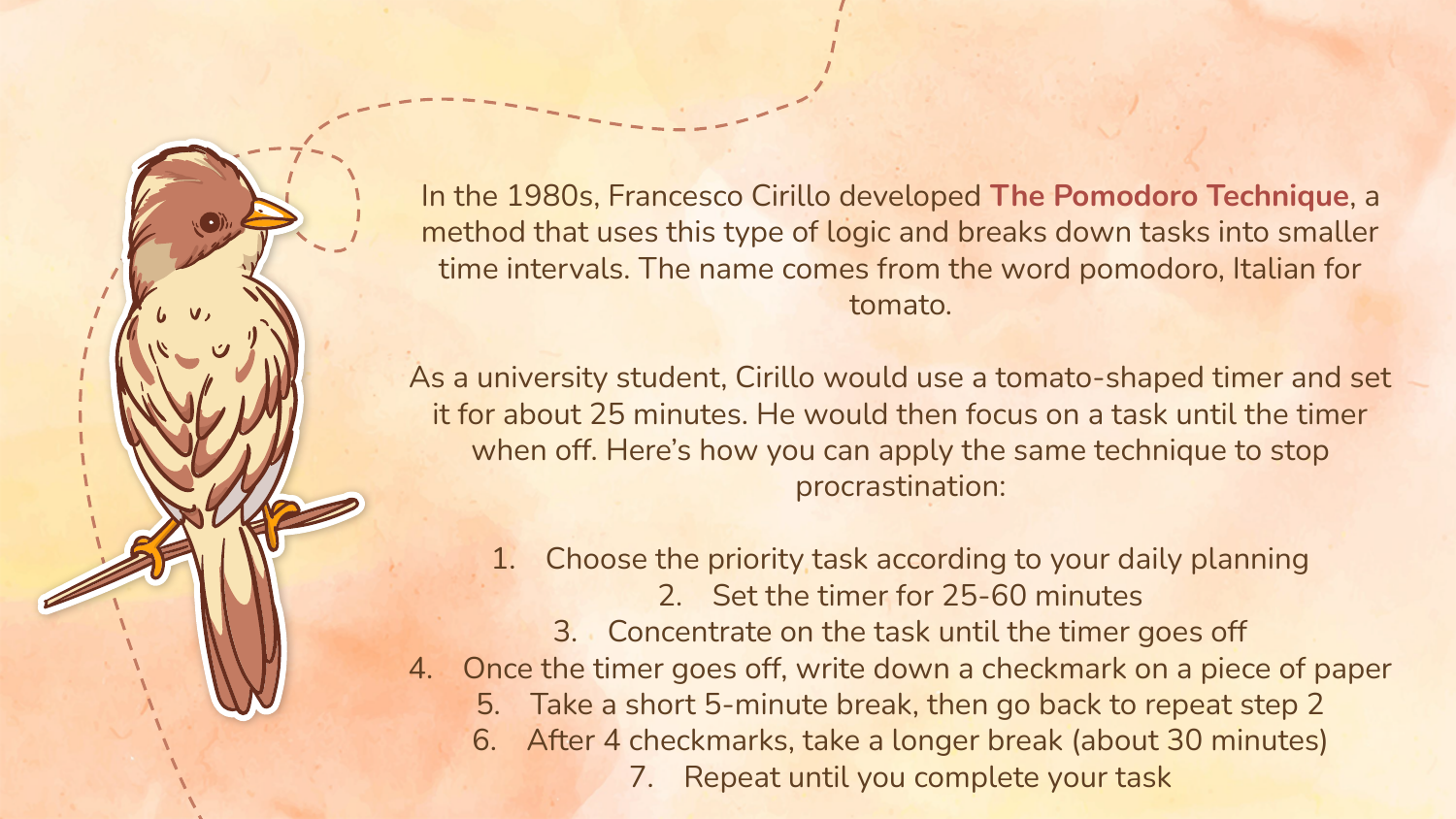

In the 1980s, Francesco Cirillo developed The Pomodoro Technique, a method that uses this type of logic and breaks down tasks into smaller time intervals. The name comes from the word pomodoro, Italian for tomato.

As a university student, Cirillo would use a tomato-shaped timer and set it for about 25 minutes. He would then focus on a task until the timer when off. Here’s how you can apply the same technique to stop procrastination:

Choose the priority task according to your daily planning
Set the timer for 25-60 minutes
Concentrate on the task until the timer goes off
Once the timer goes off, write down a checkmark on a piece of paper
Take a short 5-minute break, then go back to repeat step 2
After 4 checkmarks, take a longer break (about 30 minutes)
Repeat until you complete your task